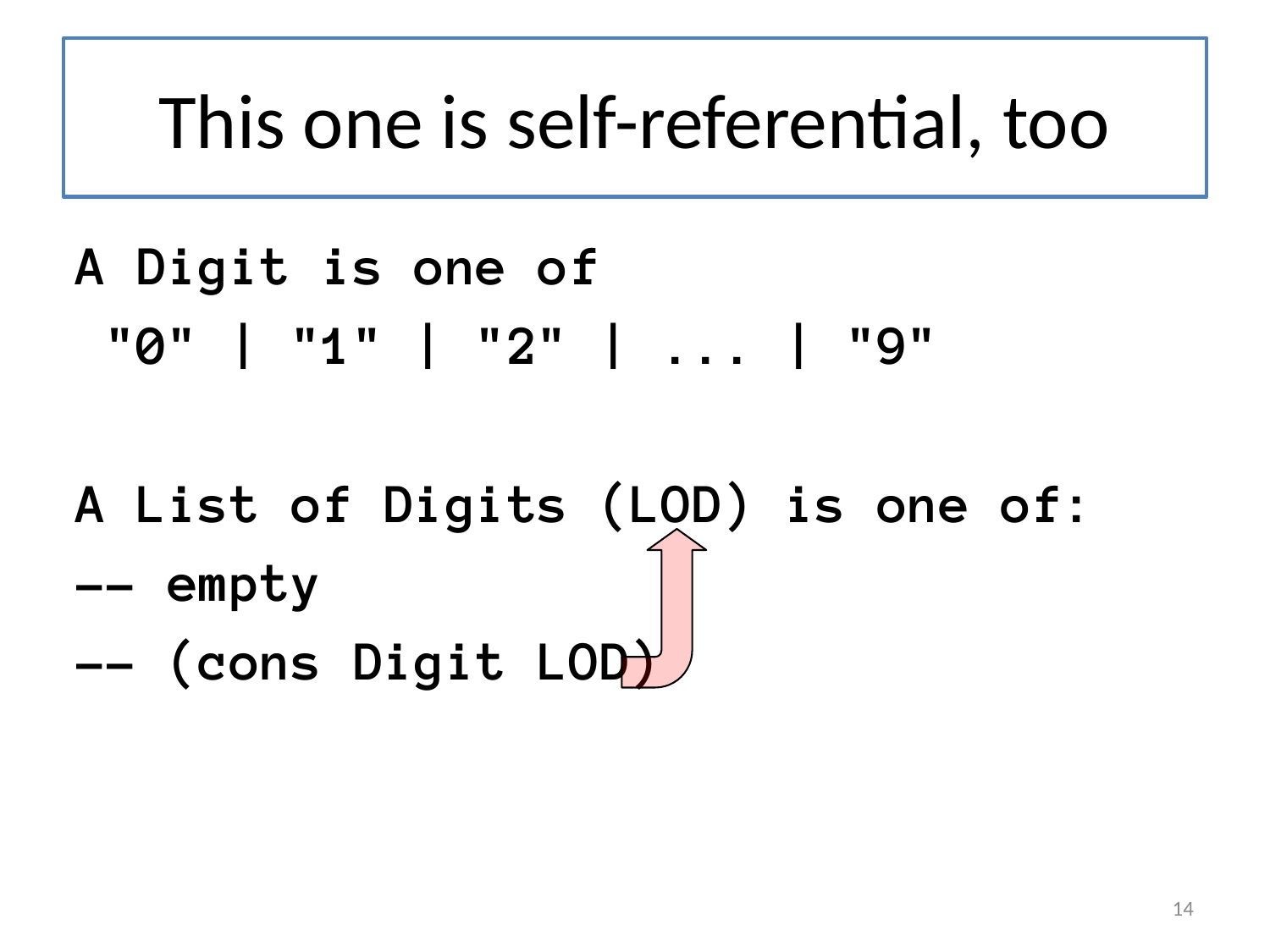

# This one is self-referential, too
A Digit is one of
 "0" | "1" | "2" | ... | "9"

A List of Digits (LOD) is one of:
-- empty
-- (cons Digit LOD)

14